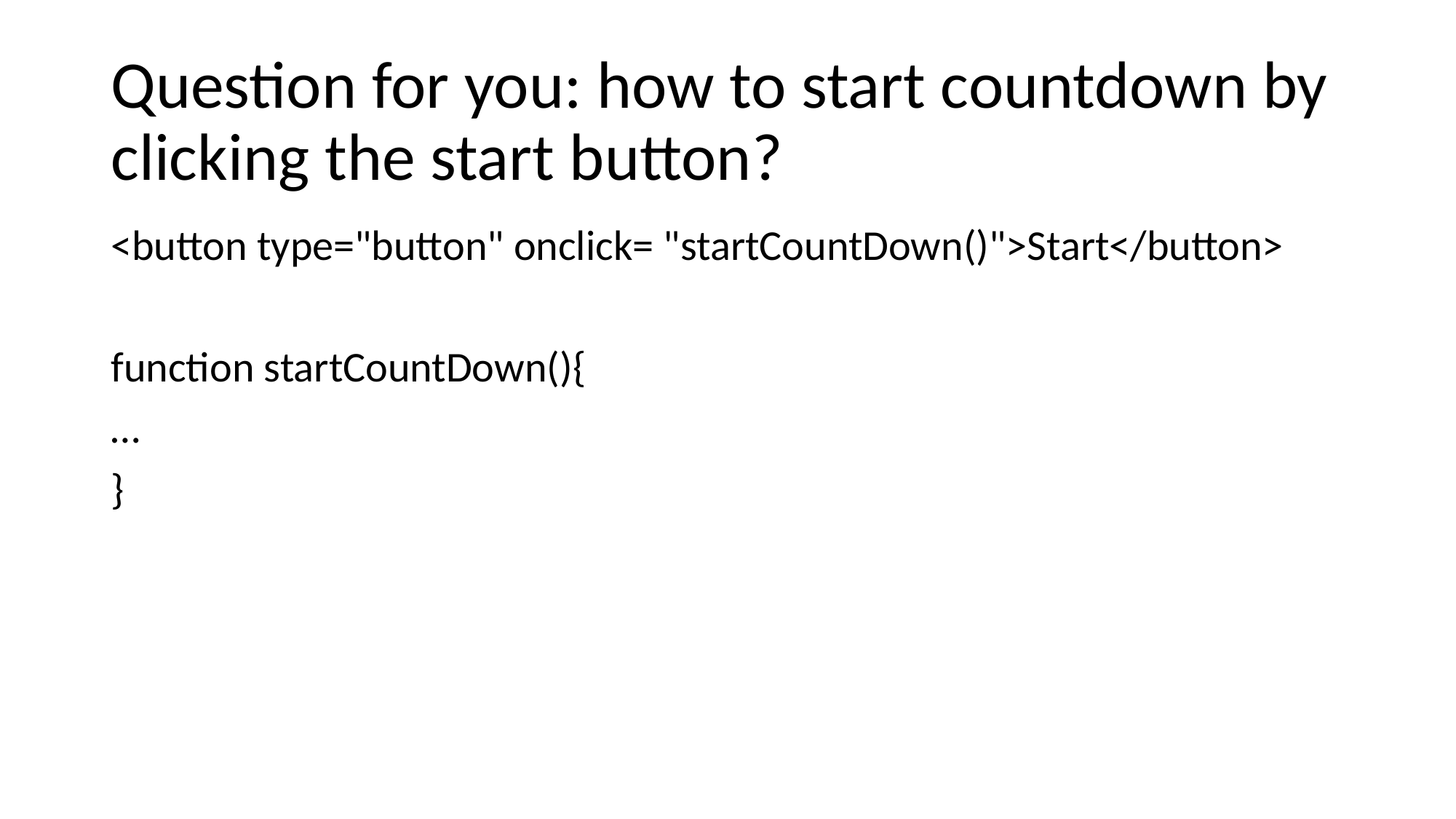

# Question for you: how to start countdown by clicking the start button?
<button type="button" onclick= "startCountDown()">Start</button>

function startCountDown(){
…
}